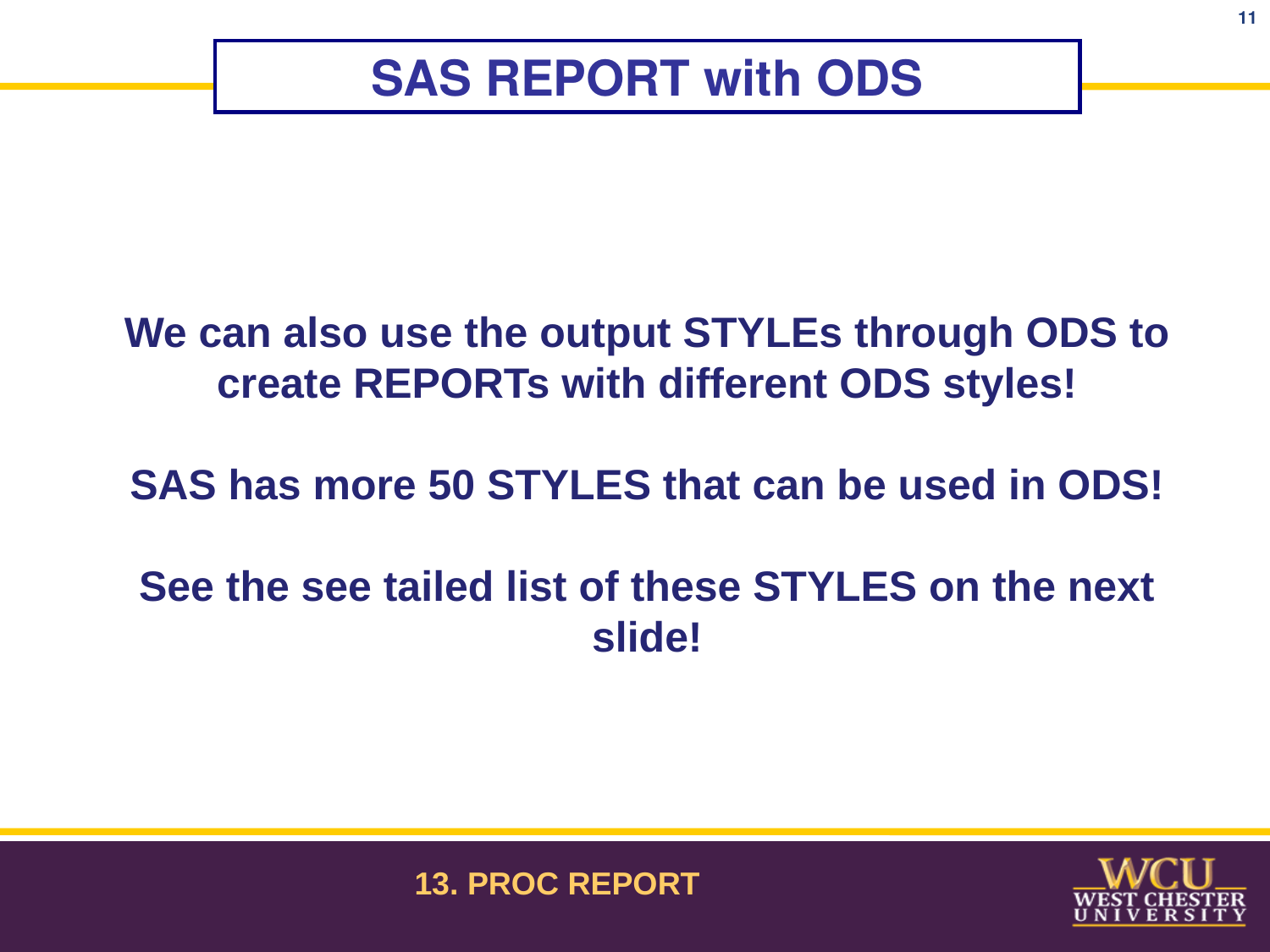

11
SAS REPORT with ODS
We can also use the output STYLEs through ODS to create REPORTs with different ODS styles!

SAS has more 50 STYLES that can be used in ODS!

See the see tailed list of these STYLES on the next slide!